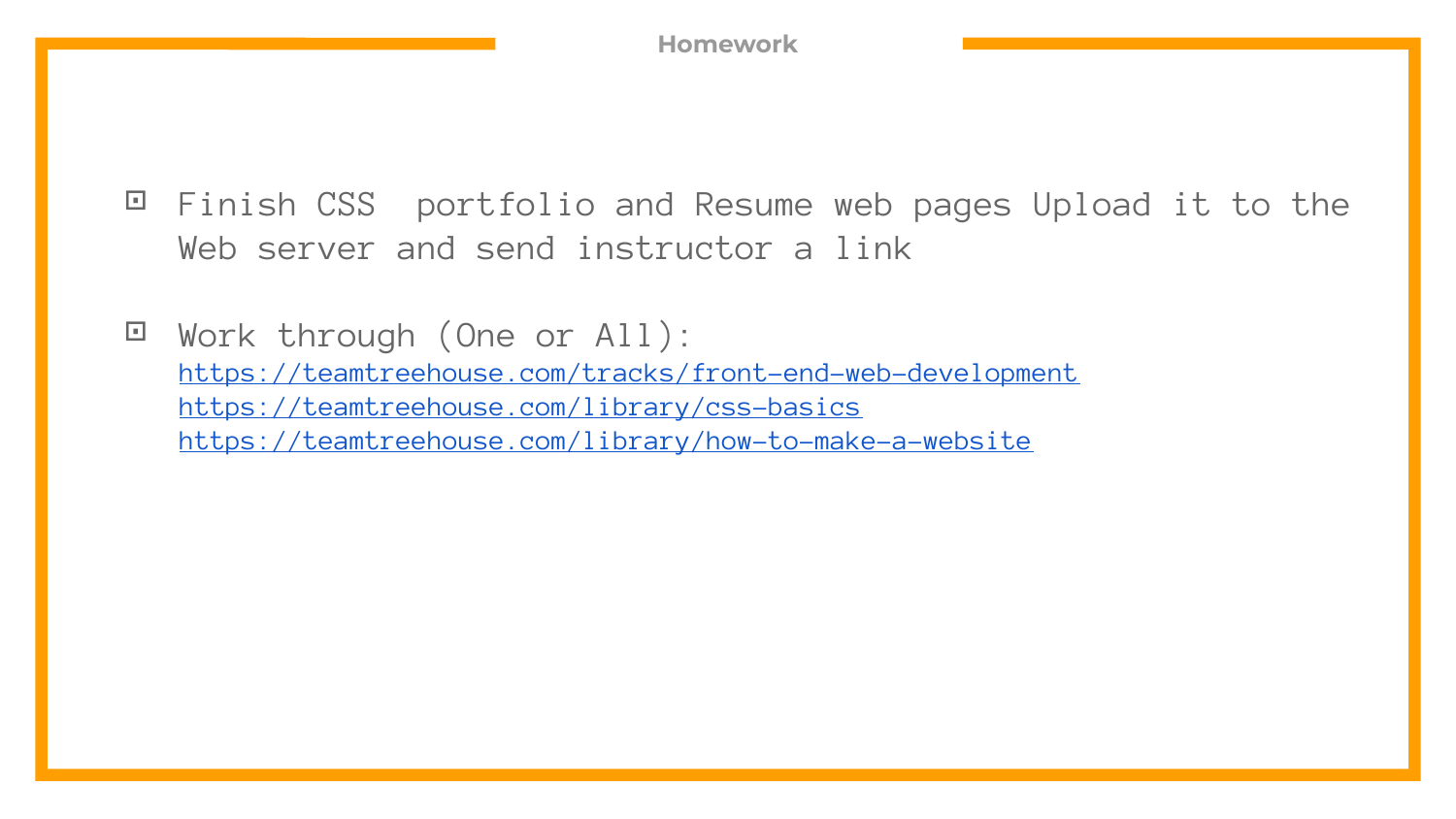

# Homework

Finish CSS  portfolio and Resume web pages Upload it to the Web server and send instructor a link

Work through (One or All): https://teamtreehouse.com/tracks/front-end-web-development
https://teamtreehouse.com/library/css-basics
https://teamtreehouse.com/library/how-to-make-a-website